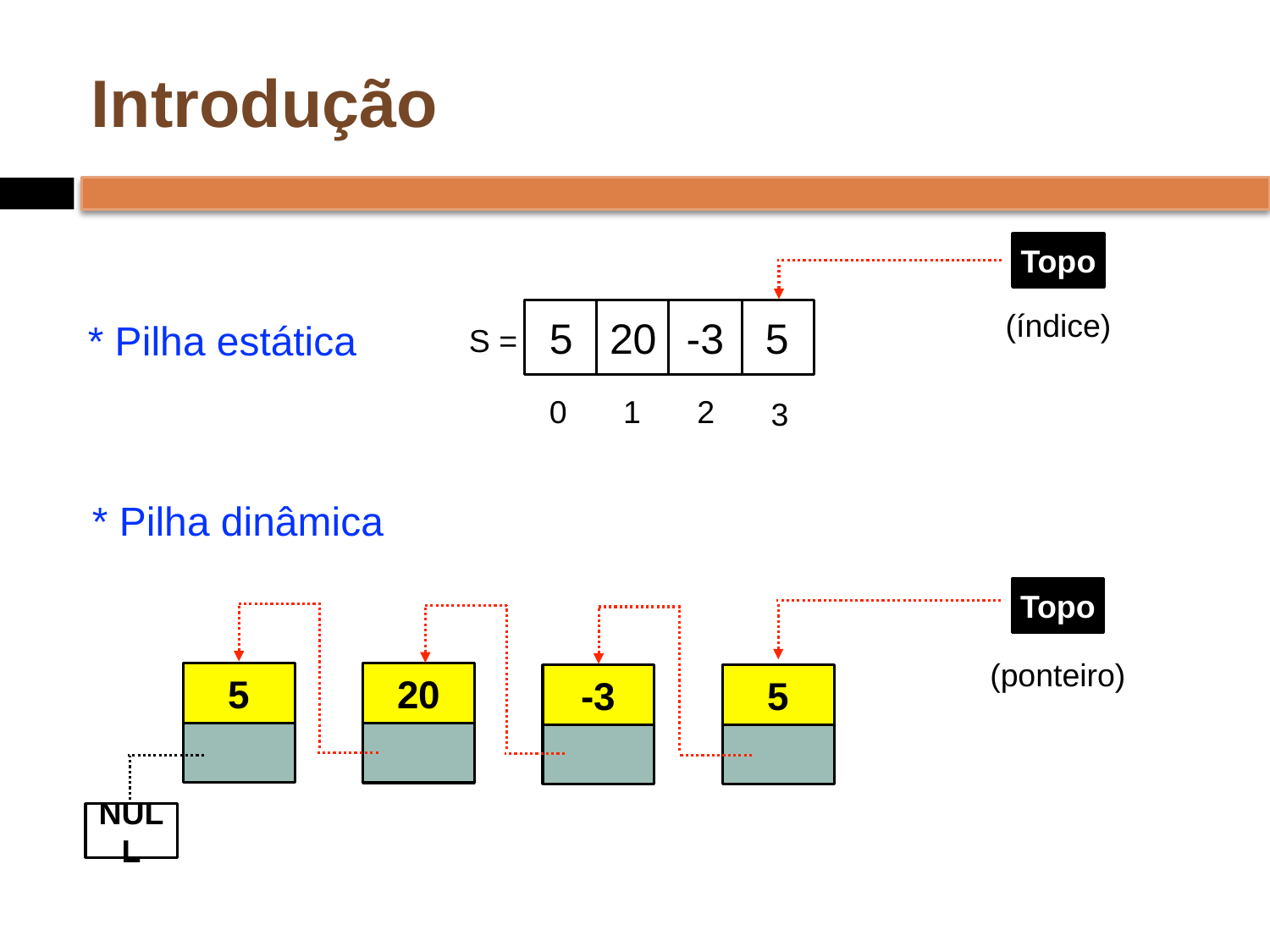

# Introdução
Topo

(índice)
5
20

-3
5
* Pilha estática
S =
0
1
2
3
* Pilha dinâmica
Topo

(ponteiro)
5
20
-3
5

NULL
9